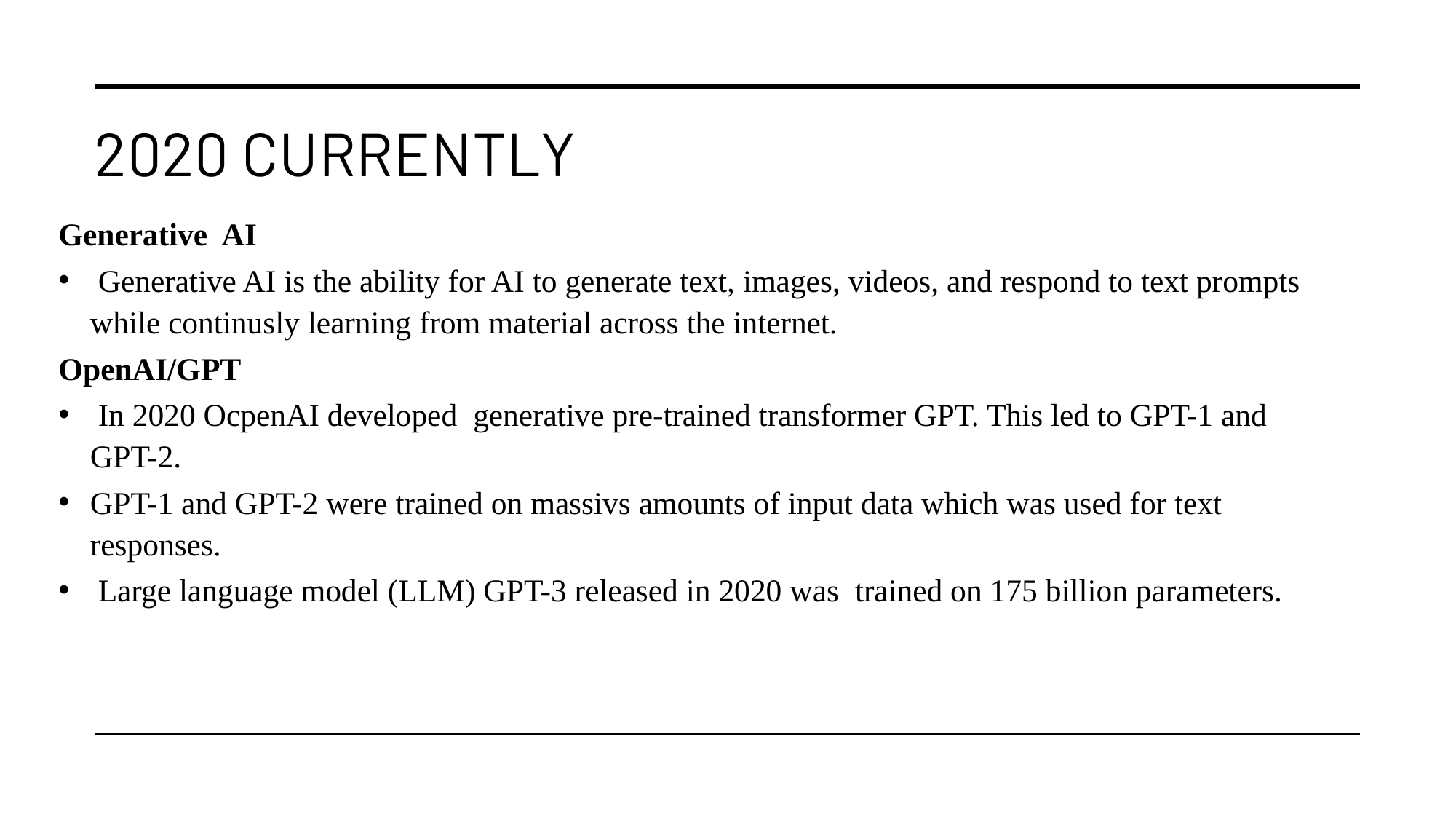

# 2020 currently
Generative  AI
 Generative AI is the ability for AI to generate text, images, videos, and respond to text prompts while continusly learning from material across the internet.
OpenAI/GPT
 In 2020 OcpenAI developed  generative pre-trained transformer GPT. This led to GPT-1 and GPT-2.
GPT-1 and GPT-2 were trained on massivs amounts of input data which was used for text responses.
 Large language model (LLM) GPT-3 released in 2020 was  trained on 175 billion parameters.